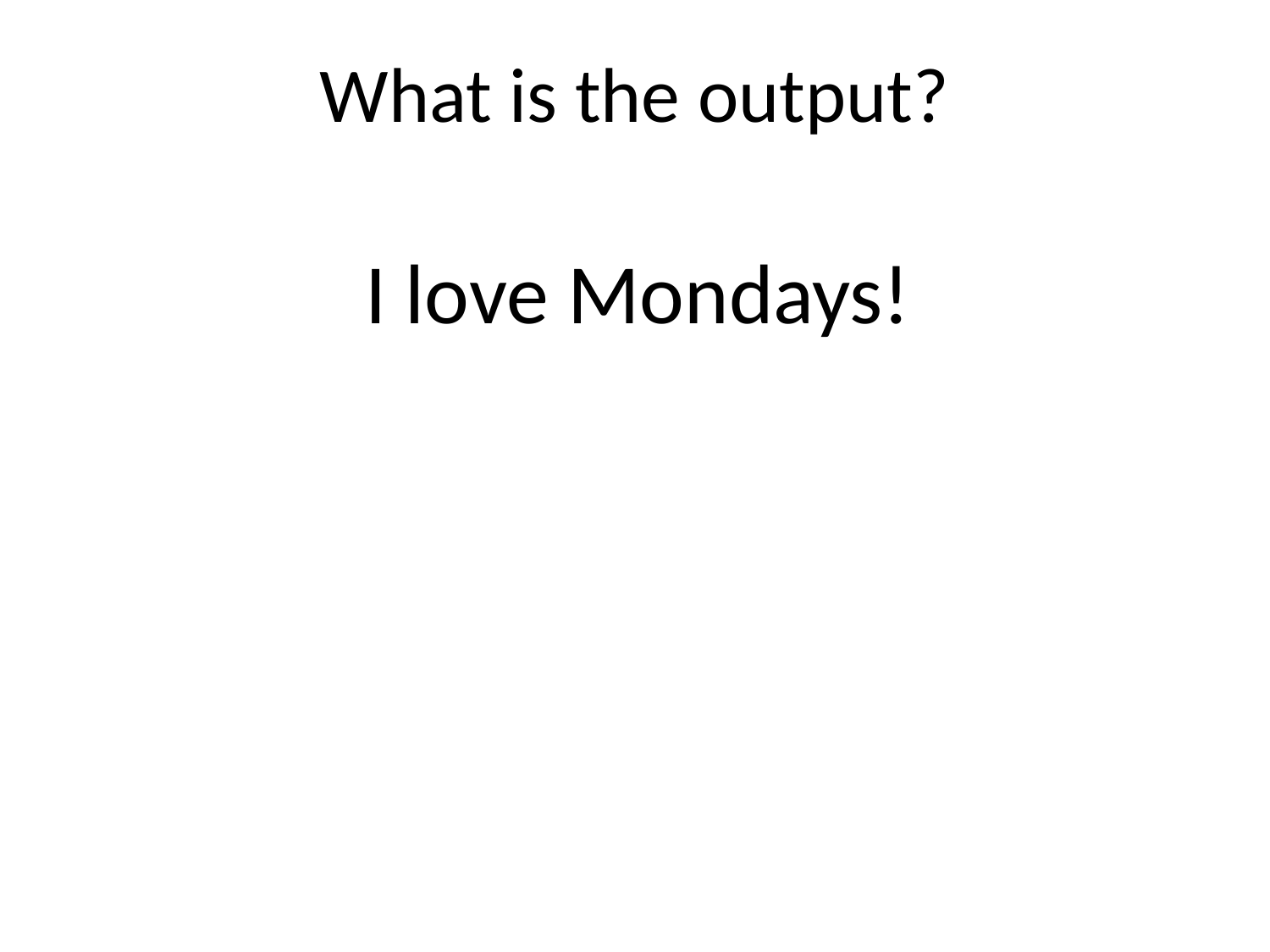

What is the output?
I love Mondays!